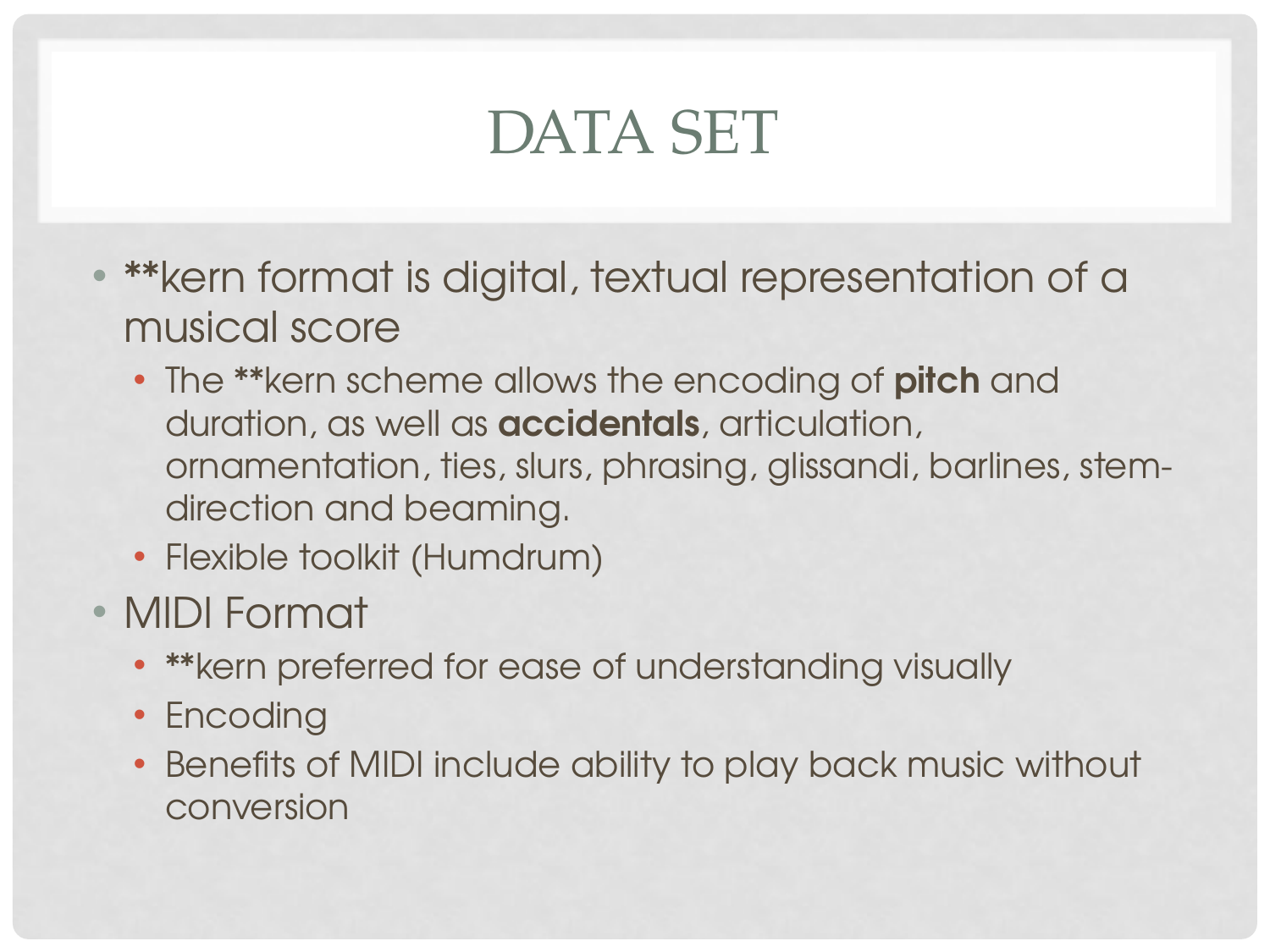

# Data set
**kern format is digital, textual representation of a musical score
The **kern scheme allows the encoding of pitch and duration, as well as accidentals, articulation, ornamentation, ties, slurs, phrasing, glissandi, barlines, stem-direction and beaming.
Flexible toolkit (Humdrum)
MIDI Format
**kern preferred for ease of understanding visually
Encoding
Benefits of MIDI include ability to play back music without conversion